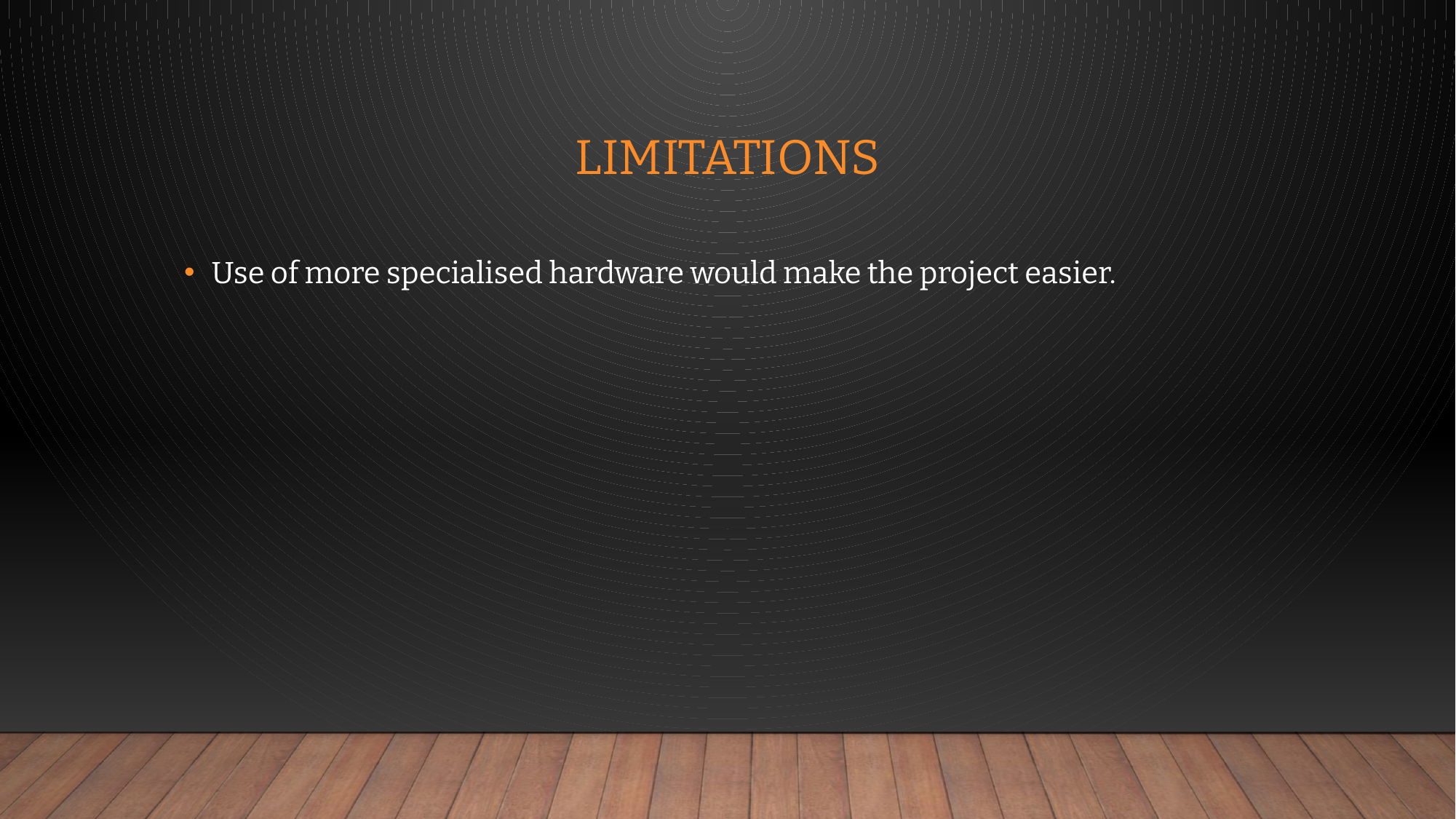

# limitations
Use of more specialised hardware would make the project easier.